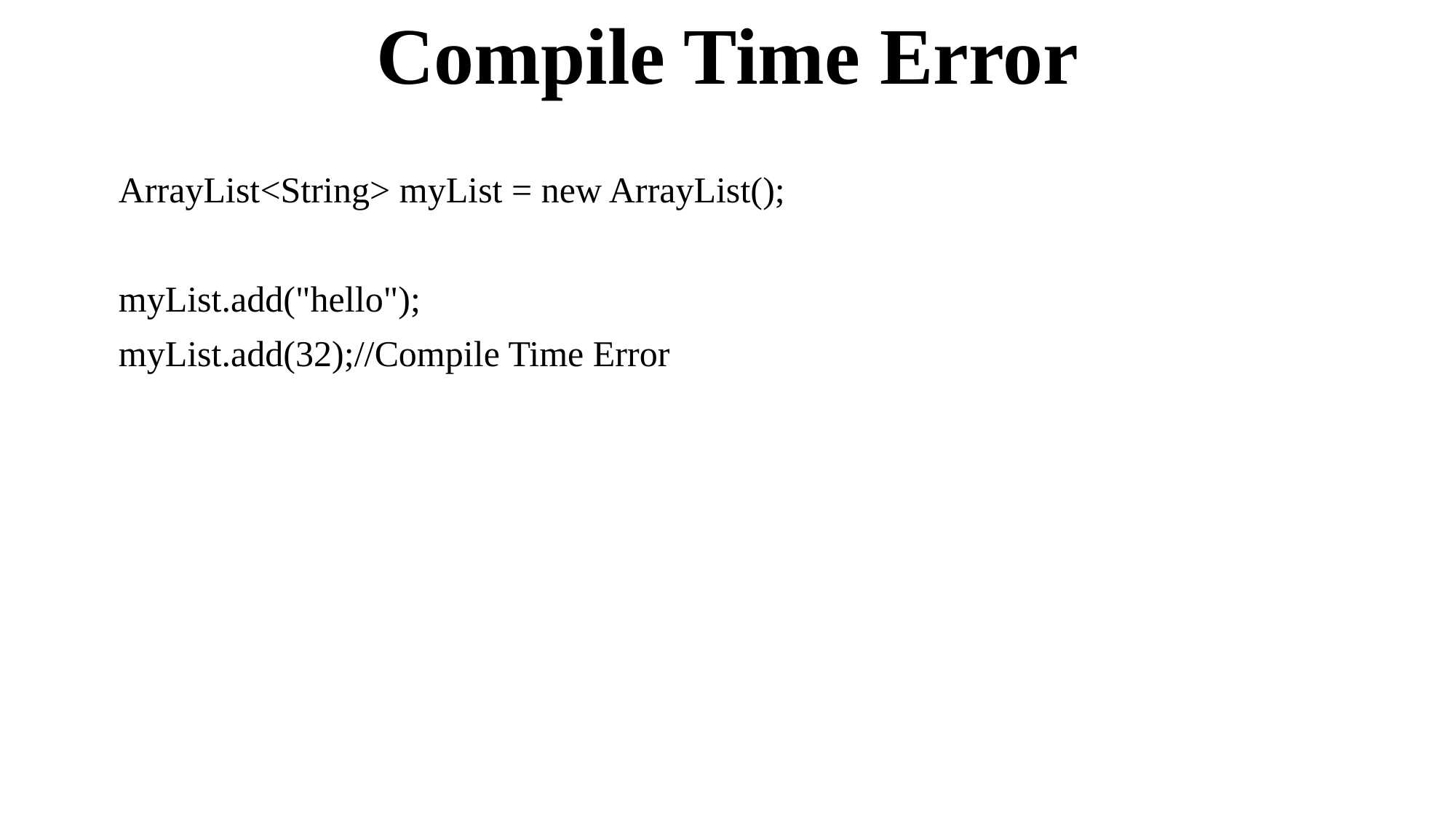

# Compile Time Error
ArrayList<String> myList = new ArrayList();

myList.add("hello");
myList.add(32);//Compile Time Error